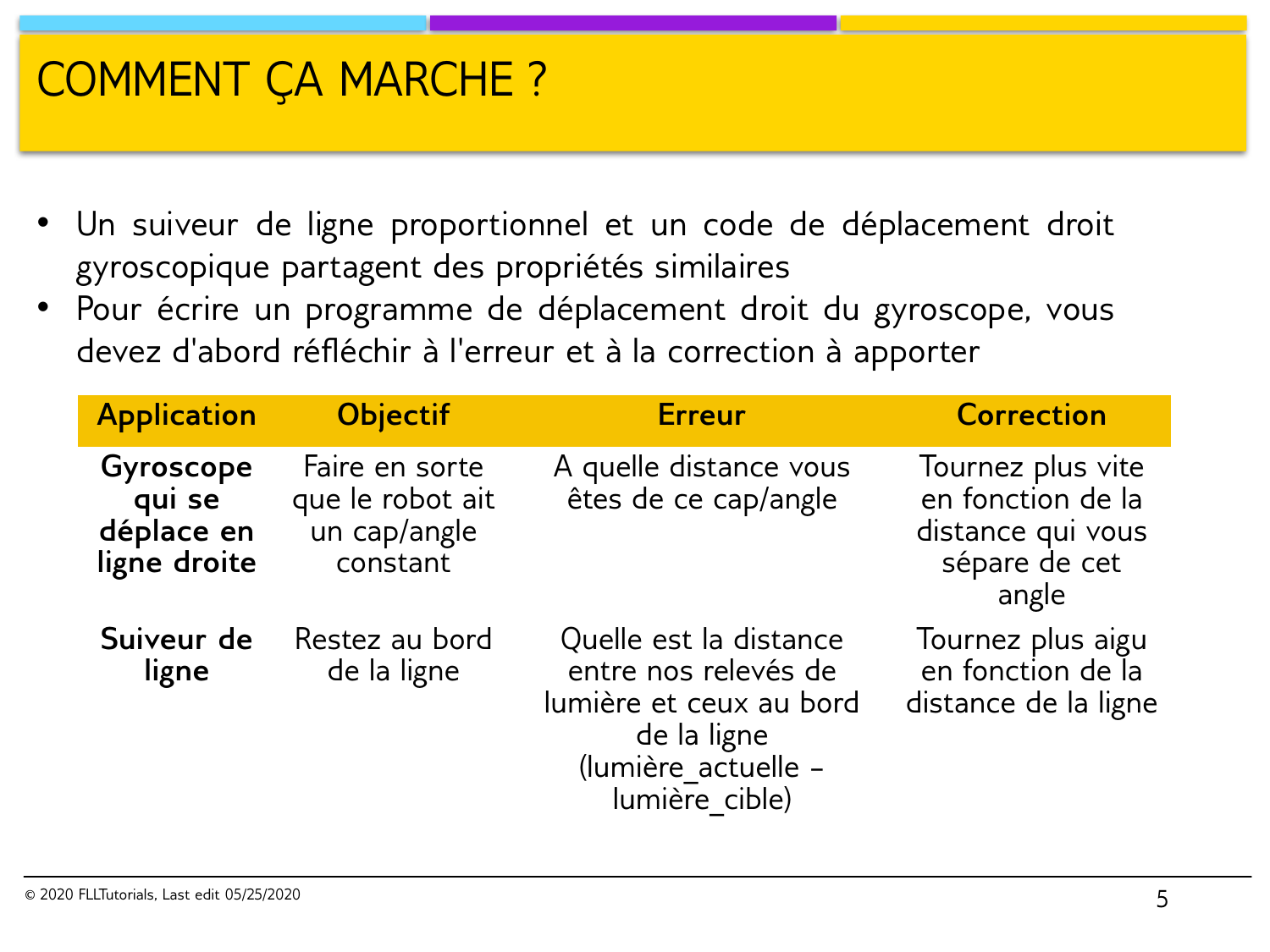

# Comment ça marche ?
Un suiveur de ligne proportionnel et un code de déplacement droit gyroscopique partagent des propriétés similaires
Pour écrire un programme de déplacement droit du gyroscope, vous devez d'abord réfléchir à l'erreur et à la correction à apporter
| Application | Objectif | Erreur | Correction |
| --- | --- | --- | --- |
| Gyroscope qui se déplace en ligne droite | Faire en sorte que le robot ait un cap/angle constant | A quelle distance vous êtes de ce cap/angle | Tournez plus vite en fonction de la distance qui vous sépare de cet angle |
| Suiveur de ligne | Restez au bord de la ligne | Quelle est la distance entre nos relevés de lumière et ceux au bord de la ligne (lumière\_actuelle – lumière\_cible) | Tournez plus aigu en fonction de la distance de la ligne |
5
© 2020 FLLTutorials, Last edit 05/25/2020